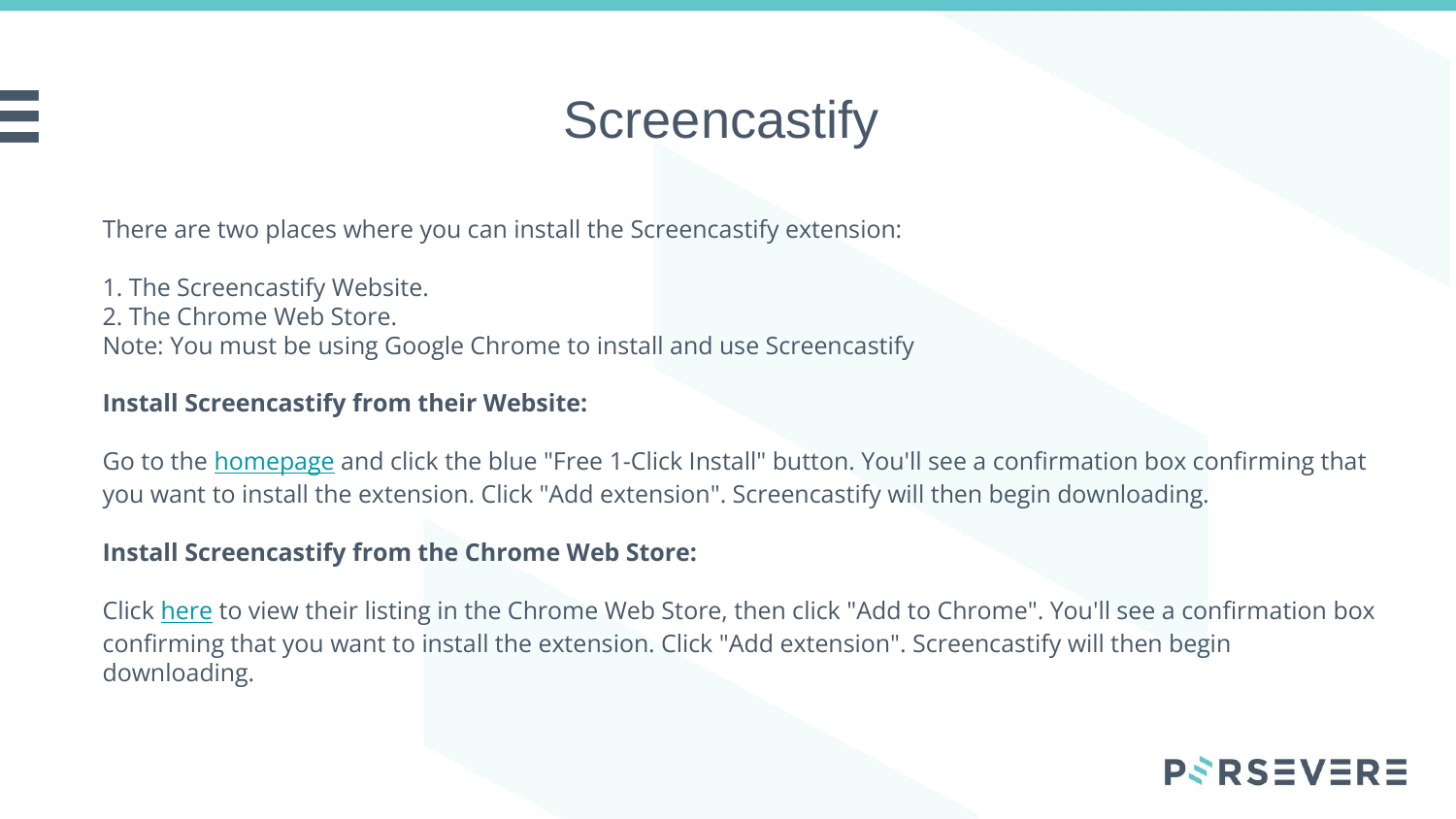

# Screencastify
There are two places where you can install the Screencastify extension:

1. The Screencastify Website.
2. The Chrome Web Store.
Note: You must be using Google Chrome to install and use Screencastify

Install Screencastify from their Website:

Go to the homepage and click the blue "Free 1-Click Install" button. You'll see a confirmation box confirming that you want to install the extension. Click "Add extension". Screencastify will then begin downloading.

Install Screencastify from the Chrome Web Store:

Click here to view their listing in the Chrome Web Store, then click "Add to Chrome". You'll see a confirmation box confirming that you want to install the extension. Click "Add extension". Screencastify will then begin downloading.